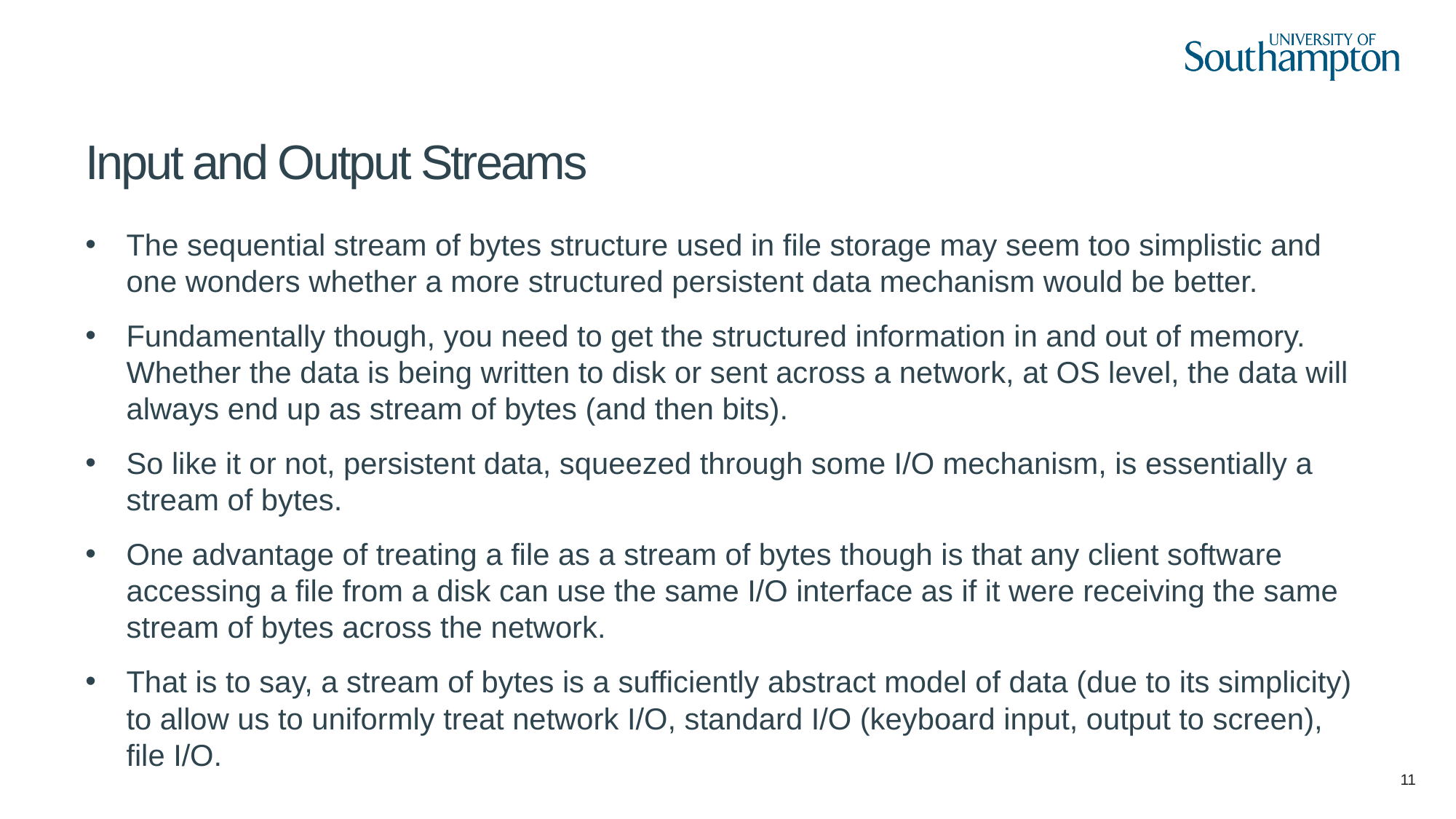

# Input and Output Streams
The sequential stream of bytes structure used in file storage may seem too simplistic and one wonders whether a more structured persistent data mechanism would be better.
Fundamentally though, you need to get the structured information in and out of memory. Whether the data is being written to disk or sent across a network, at OS level, the data will always end up as stream of bytes (and then bits).
So like it or not, persistent data, squeezed through some I/O mechanism, is essentially a stream of bytes.
One advantage of treating a file as a stream of bytes though is that any client software accessing a file from a disk can use the same I/O interface as if it were receiving the same stream of bytes across the network.
That is to say, a stream of bytes is a sufficiently abstract model of data (due to its simplicity) to allow us to uniformly treat network I/O, standard I/O (keyboard input, output to screen), file I/O.